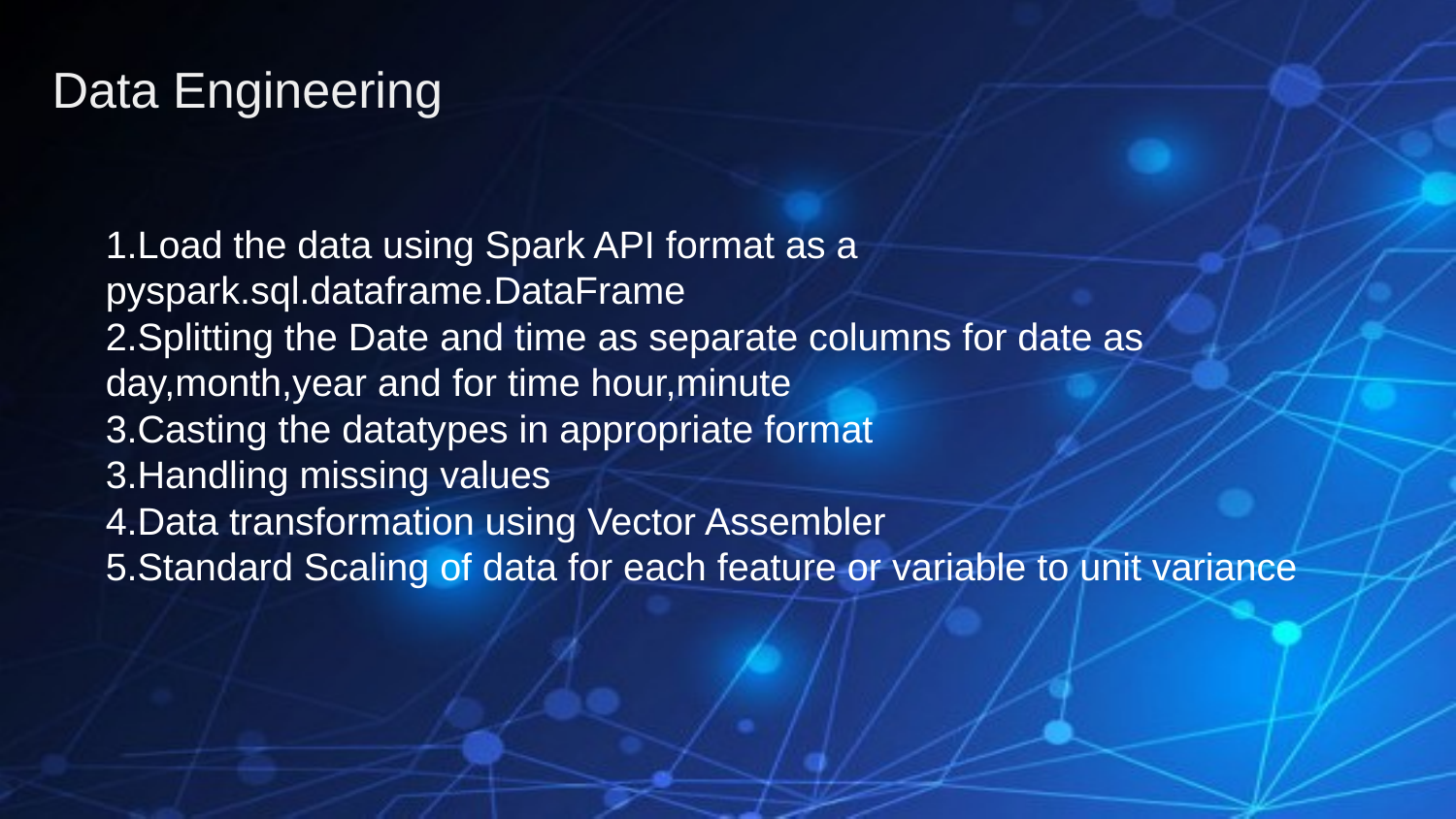

Data Engineering
1.Load the data using Spark API format as a pyspark.sql.dataframe.DataFrame
2.Splitting the Date and time as separate columns for date as day,month,year and for time hour,minute
3.Casting the datatypes in appropriate format
3.Handling missing values
4.Data transformation using Vector Assembler
5.Standard Scaling of data for each feature or variable to unit variance